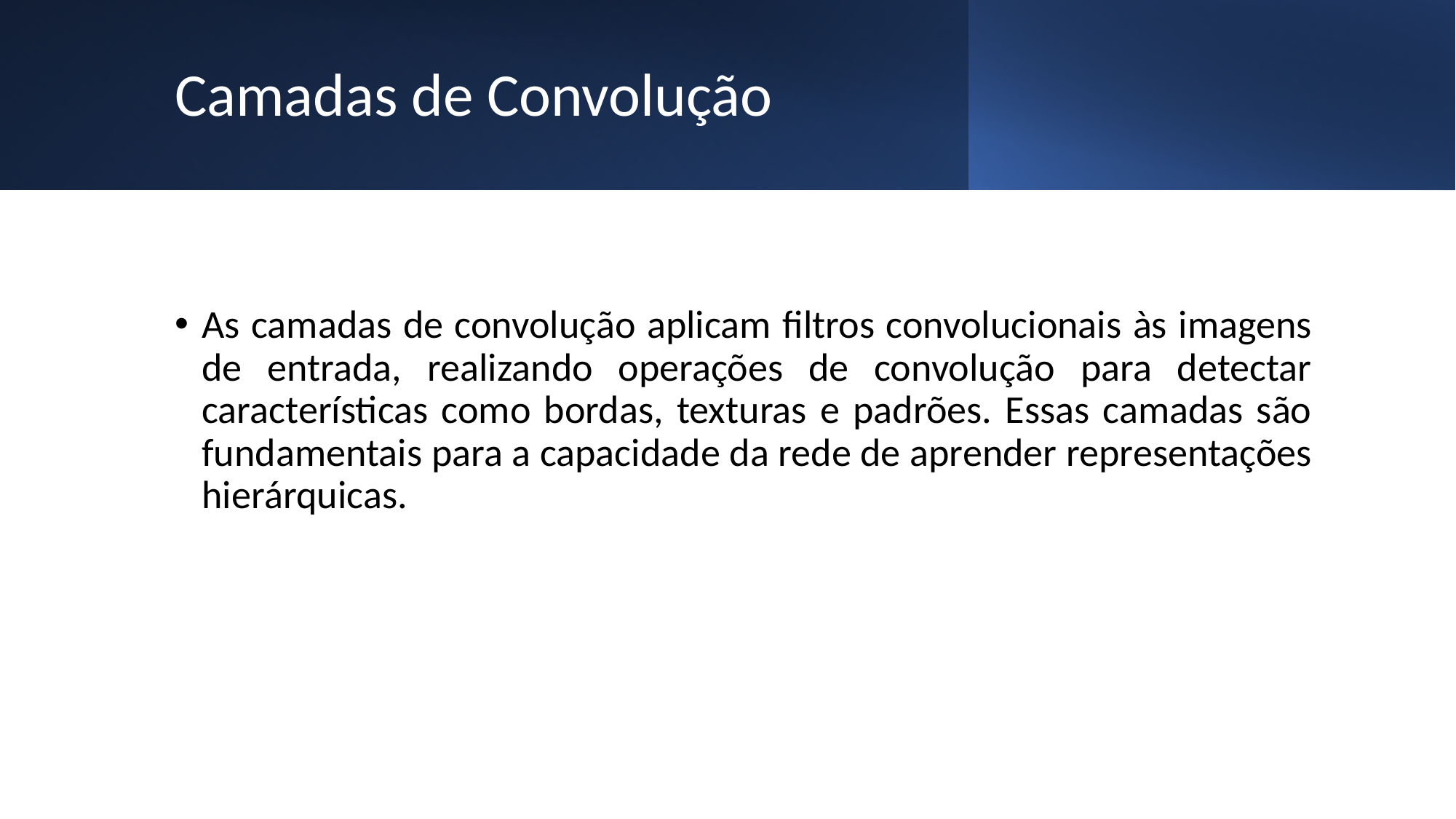

# Camadas de Convolução
As camadas de convolução aplicam filtros convolucionais às imagens de entrada, realizando operações de convolução para detectar características como bordas, texturas e padrões. Essas camadas são fundamentais para a capacidade da rede de aprender representações hierárquicas.
4